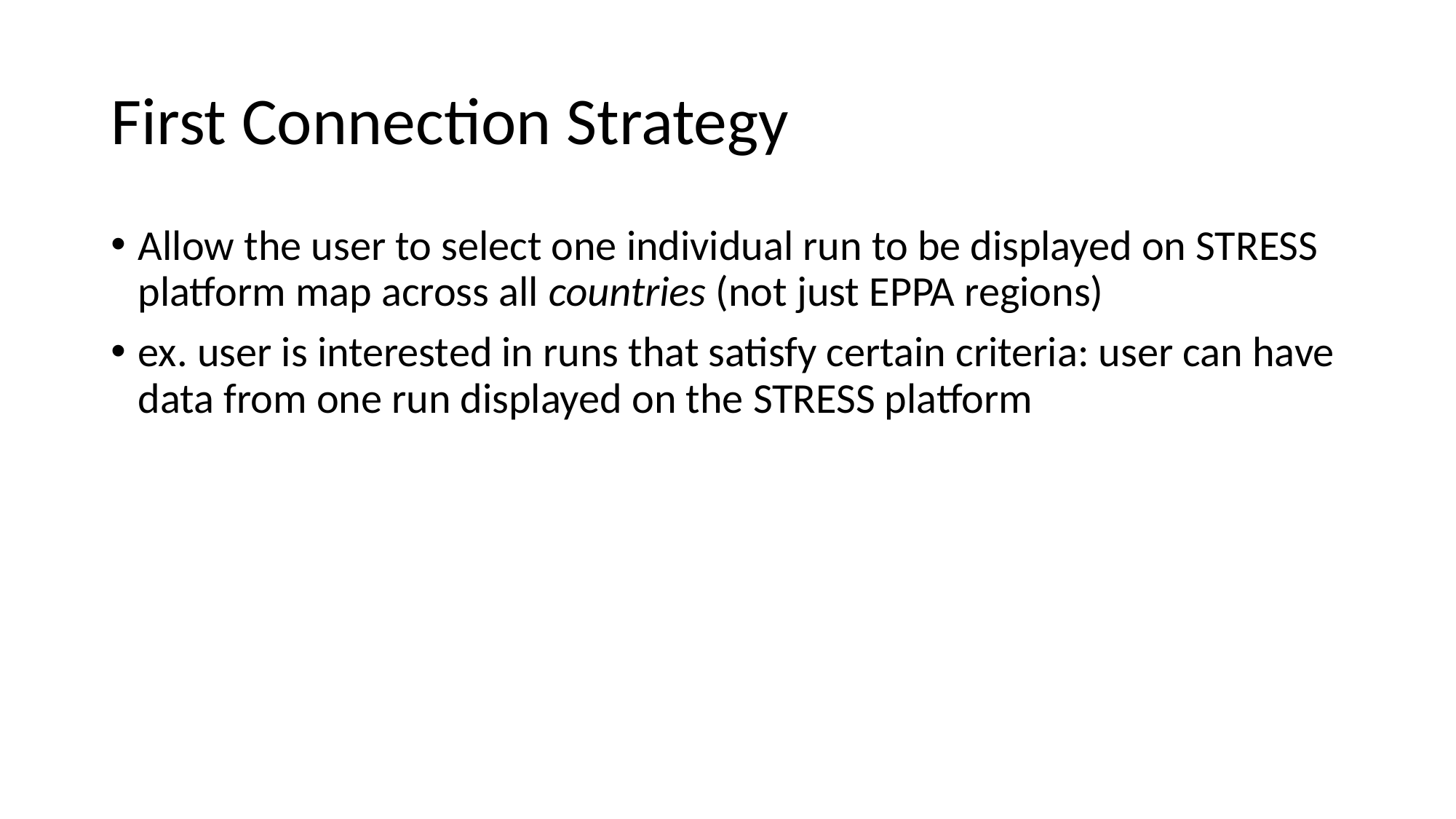

# First Connection Strategy
Allow the user to select one individual run to be displayed on STRESS platform map across all countries (not just EPPA regions)
ex. user is interested in runs that satisfy certain criteria: user can have data from one run displayed on the STRESS platform